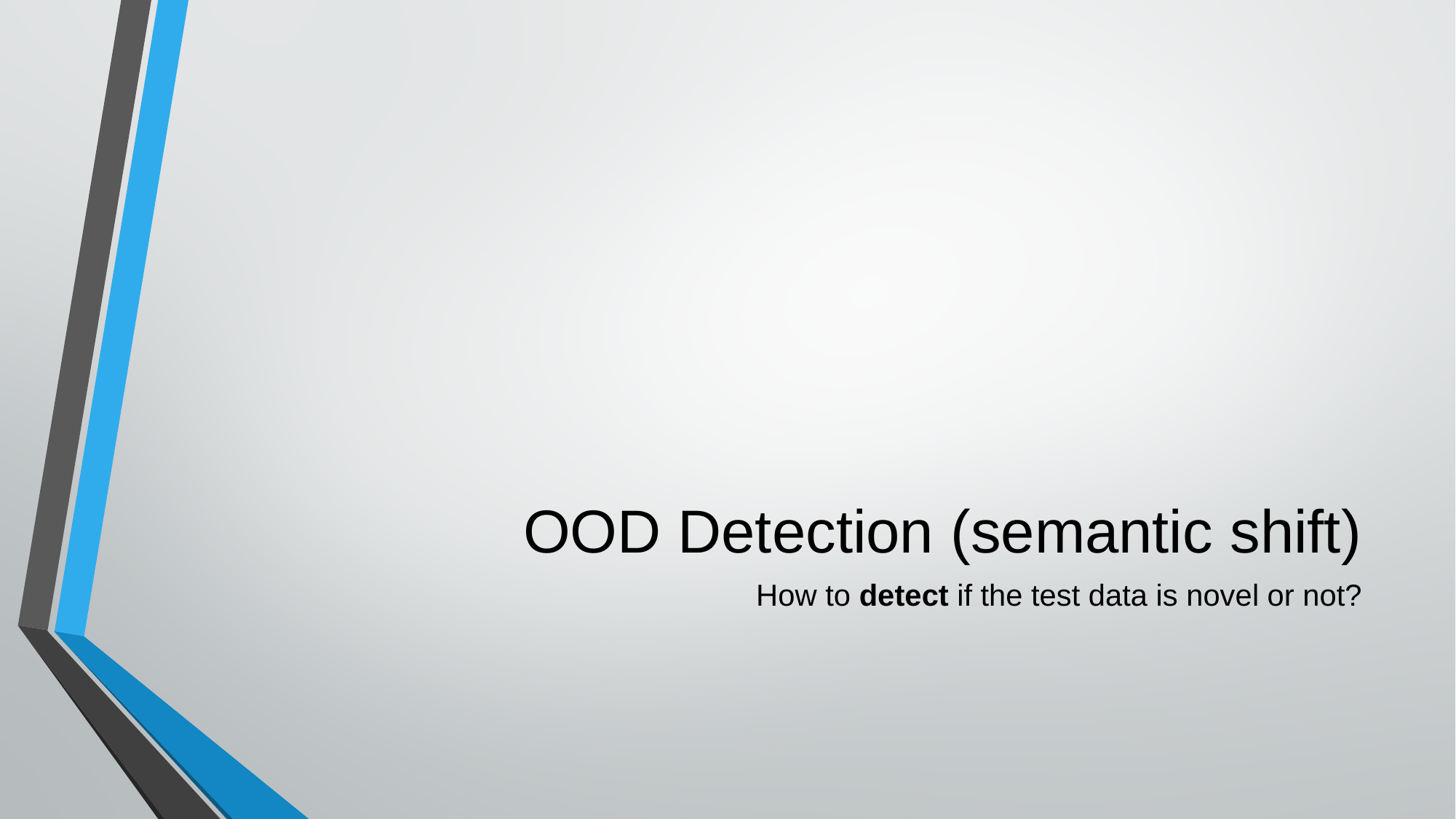

# OOD Detection (semantic shift)
How to detect if the test data is novel or not?